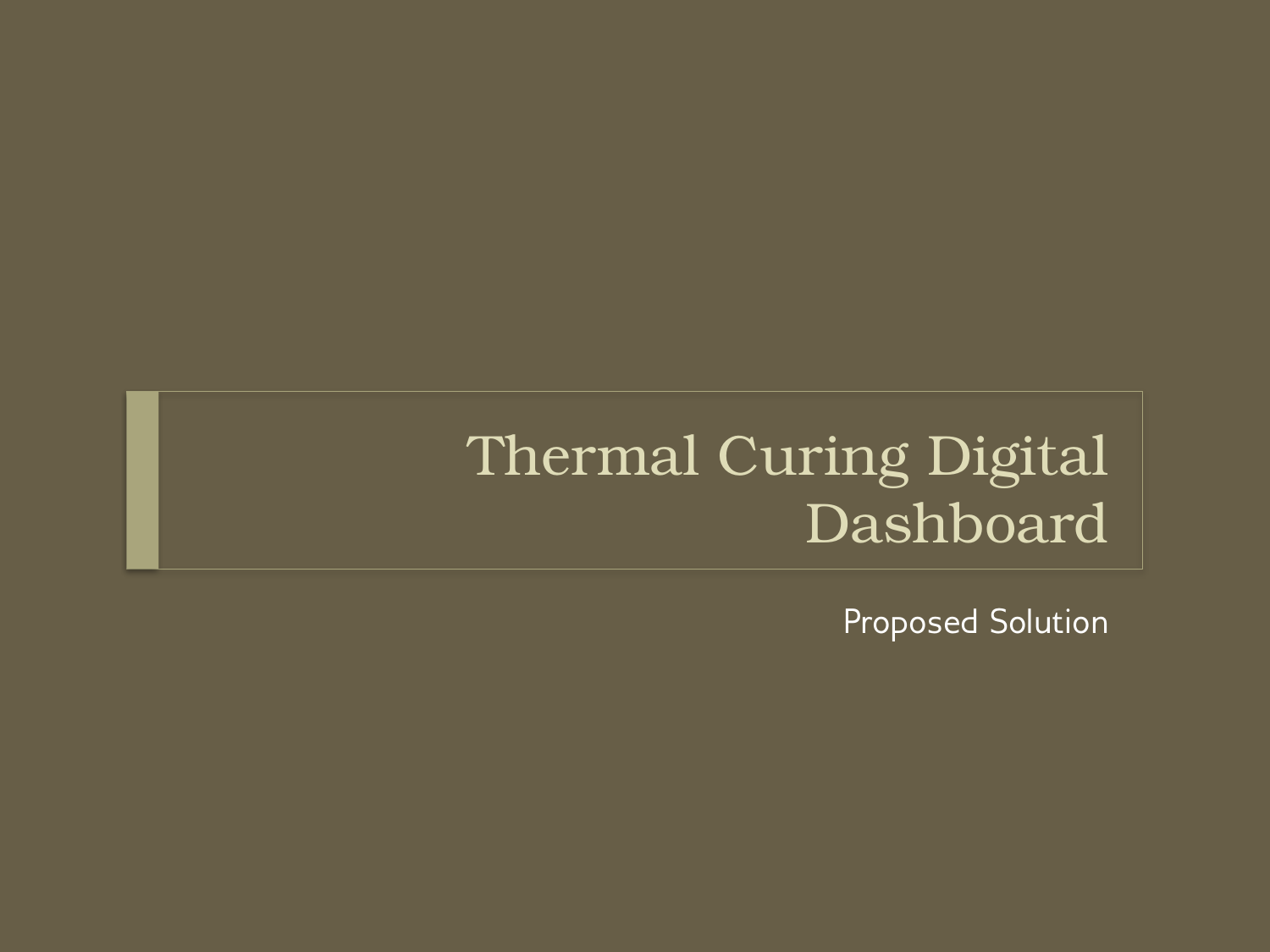

# Thermal Curing Digital Dashboard
Proposed Solution